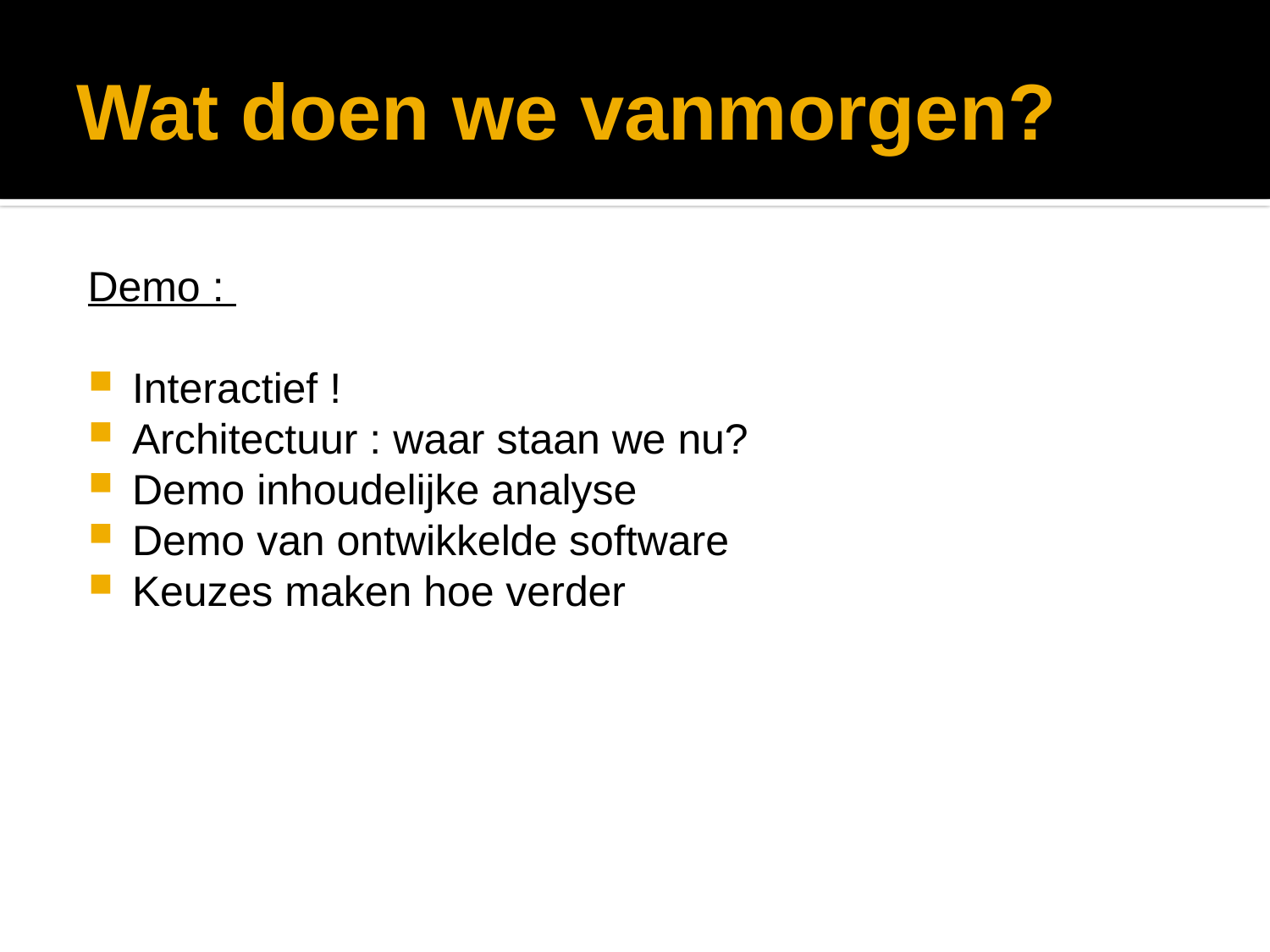

# Wat doen we vanmorgen?
Demo :
Interactief !
Architectuur : waar staan we nu?
Demo inhoudelijke analyse
Demo van ontwikkelde software
Keuzes maken hoe verder